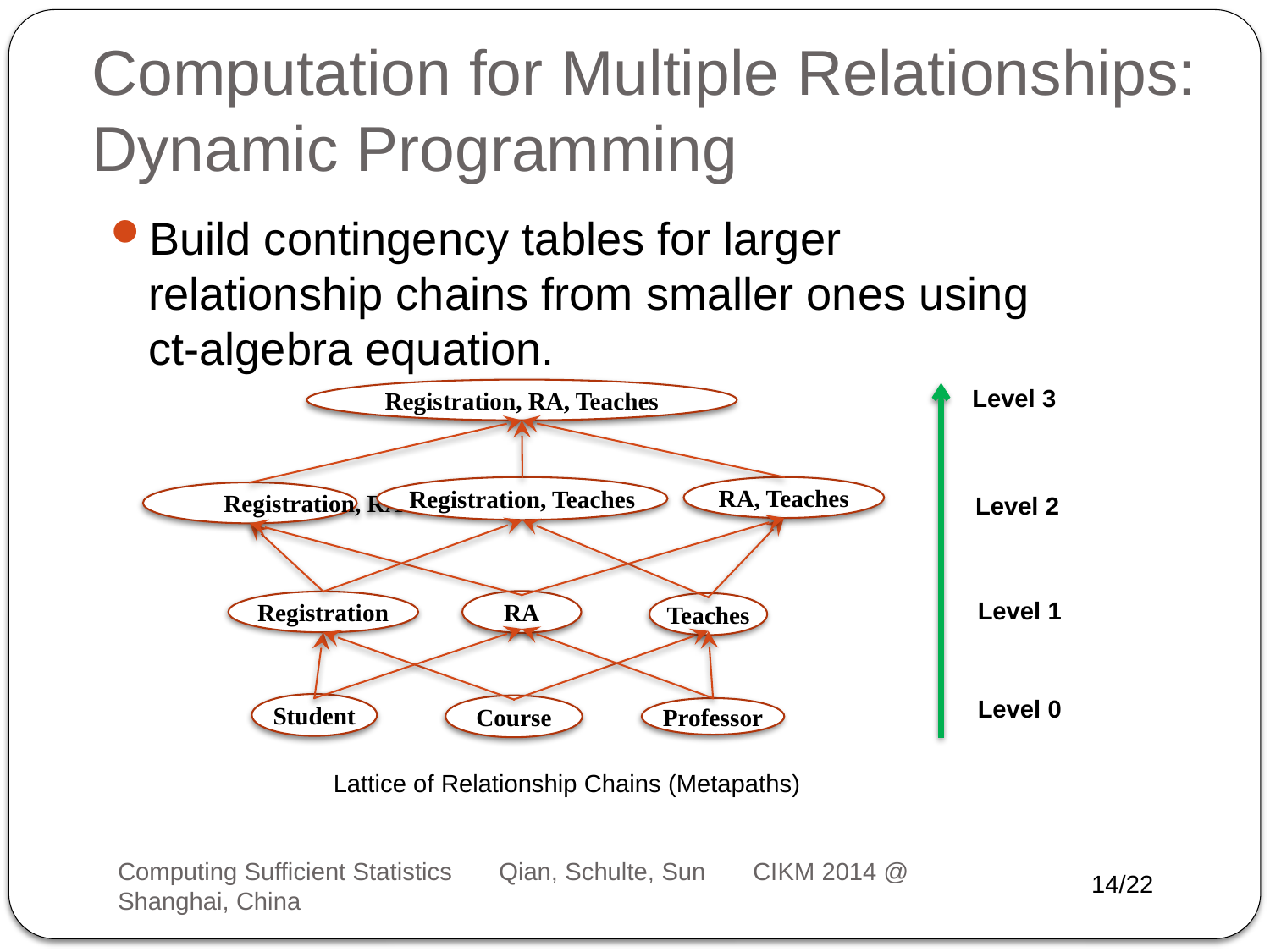

# Computation for Multiple Relationships: Dynamic Programming
Build contingency tables for larger relationship chains from smaller ones using ct-algebra equation.
Registration, RA, Teaches
Registration, Teaches
RA, Teaches
	Registration, RA
Registration
RA
Teaches
Student
Professor
Course
Level 3
Level 2
Level 1
Level 0
Lattice of Relationship Chains (Metapaths)
Computing Sufficient Statistics	Qian, Schulte, Sun	CIKM 2014 @ Shanghai, China